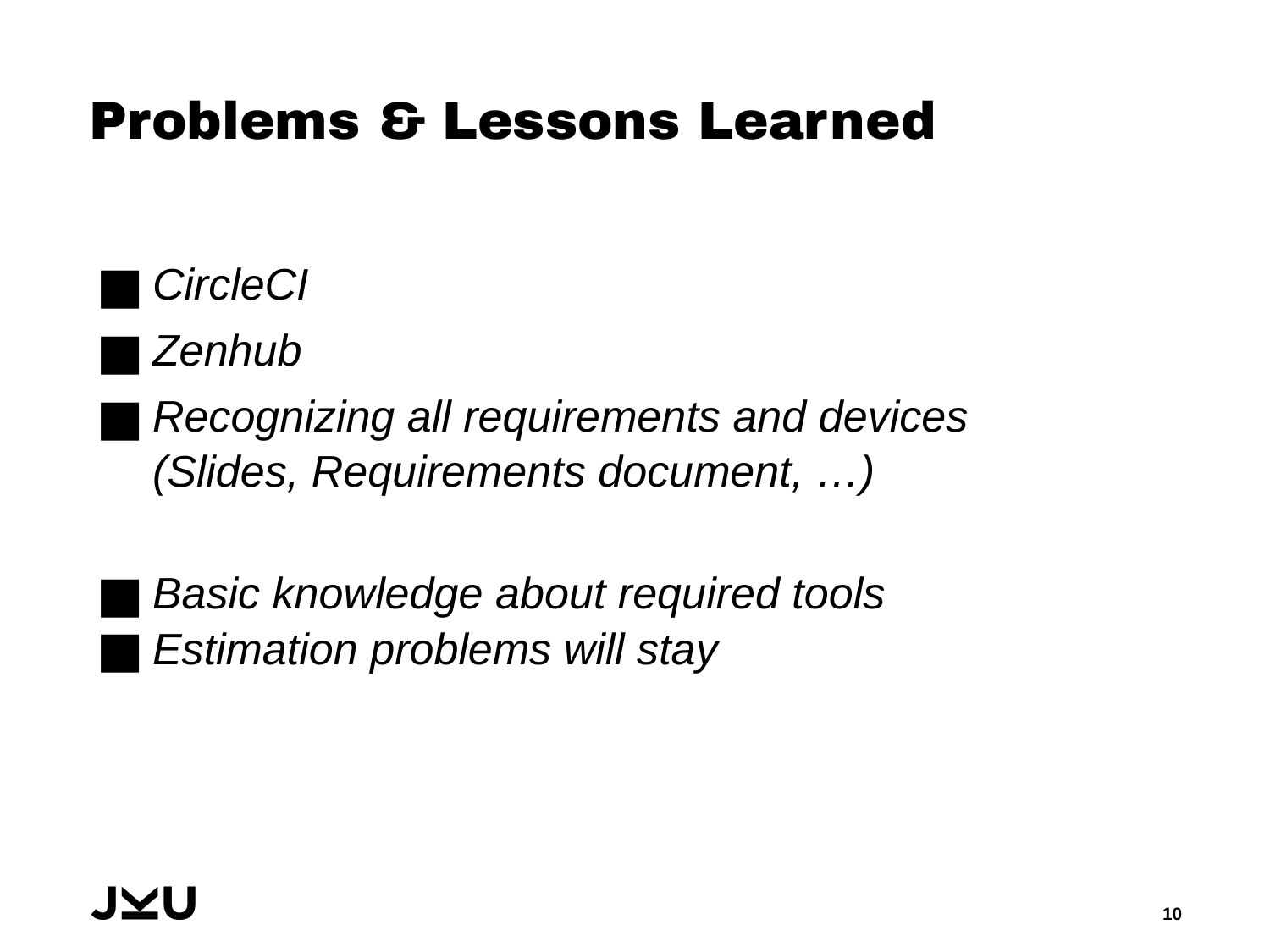

# Problems & Lessons Learned
CircleCI
Zenhub
Recognizing all requirements and devices
(Slides, Requirements document, …)

Basic knowledge about required tools
Estimation problems will stay

10